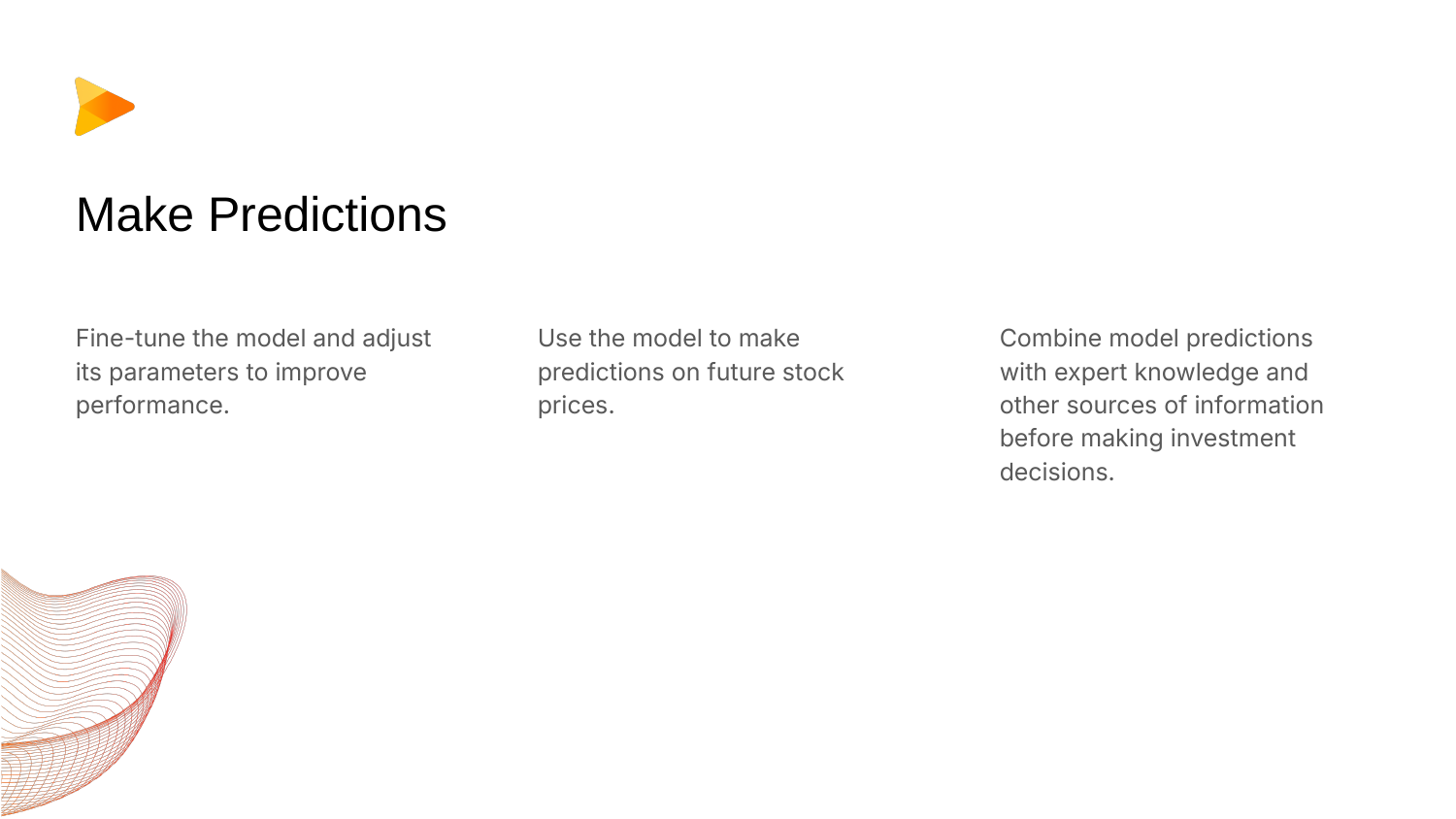

# Make Predictions
Fine-tune the model and adjust its parameters to improve performance.
Use the model to make predictions on future stock prices.
Combine model predictions with expert knowledge and other sources of information before making investment decisions.